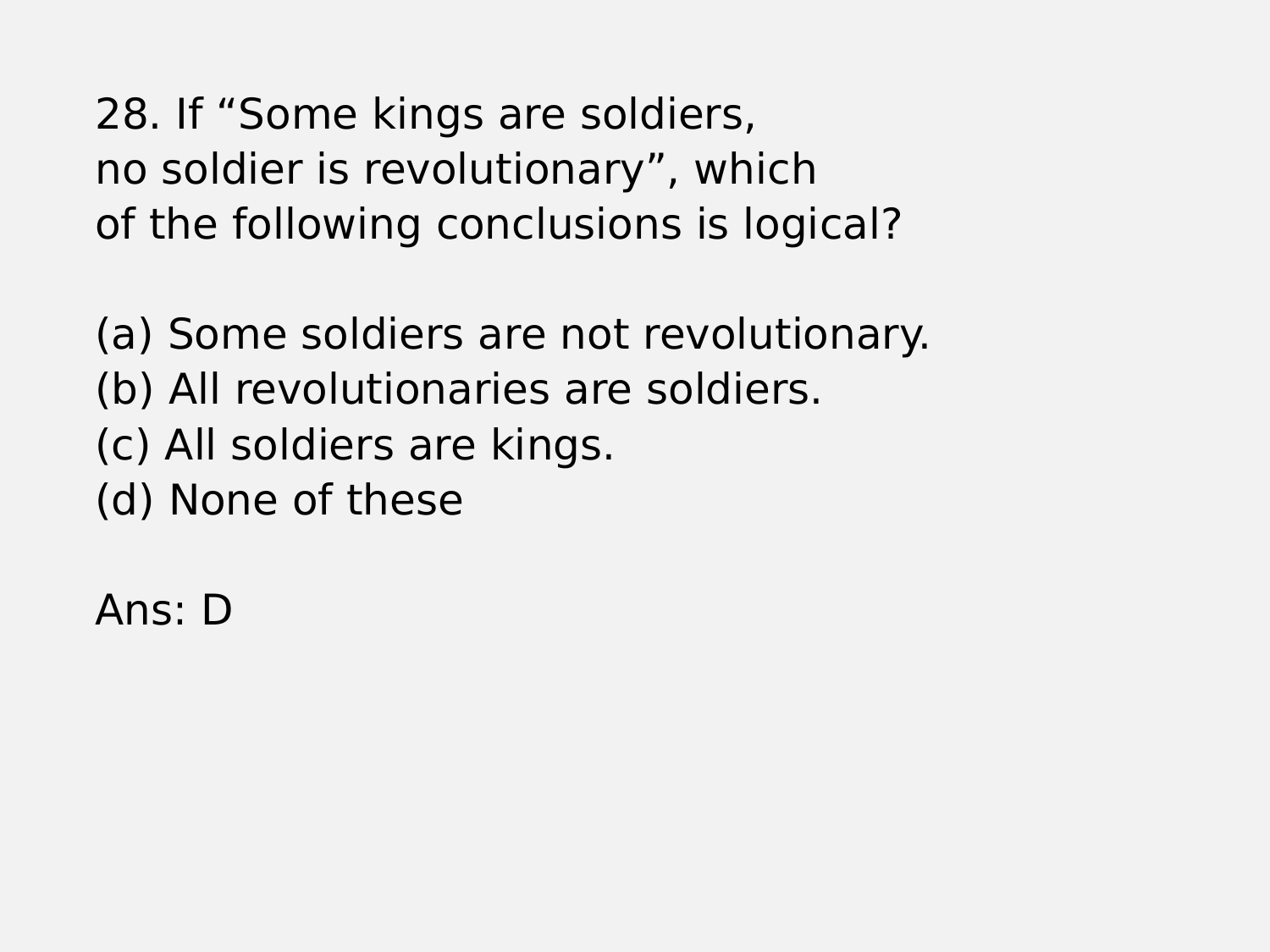

28. If “Some kings are soldiers,
no soldier is revolutionary”, which
of the following conclusions is logical?

(a) Some soldiers are not revolutionary.
(b) All revolutionaries are soldiers.
(c) All soldiers are kings.
(d) None of these

Ans: D